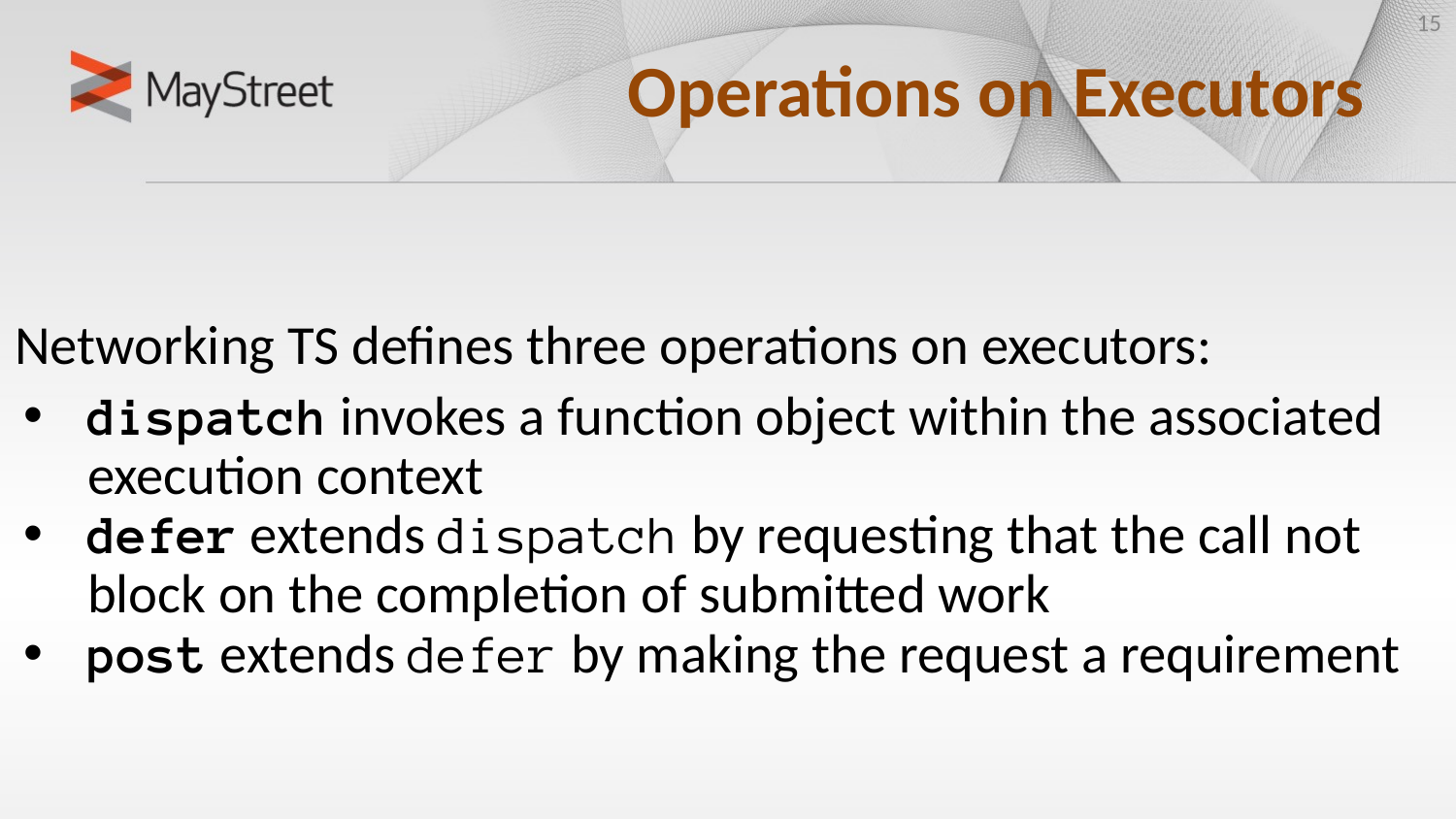

15
# Operations on Executors
Networking TS defines three operations on executors:
dispatch invokes a function object within the associated execution context
defer extends dispatch by requesting that the call not block on the completion of submitted work
post extends defer by making the request a requirement